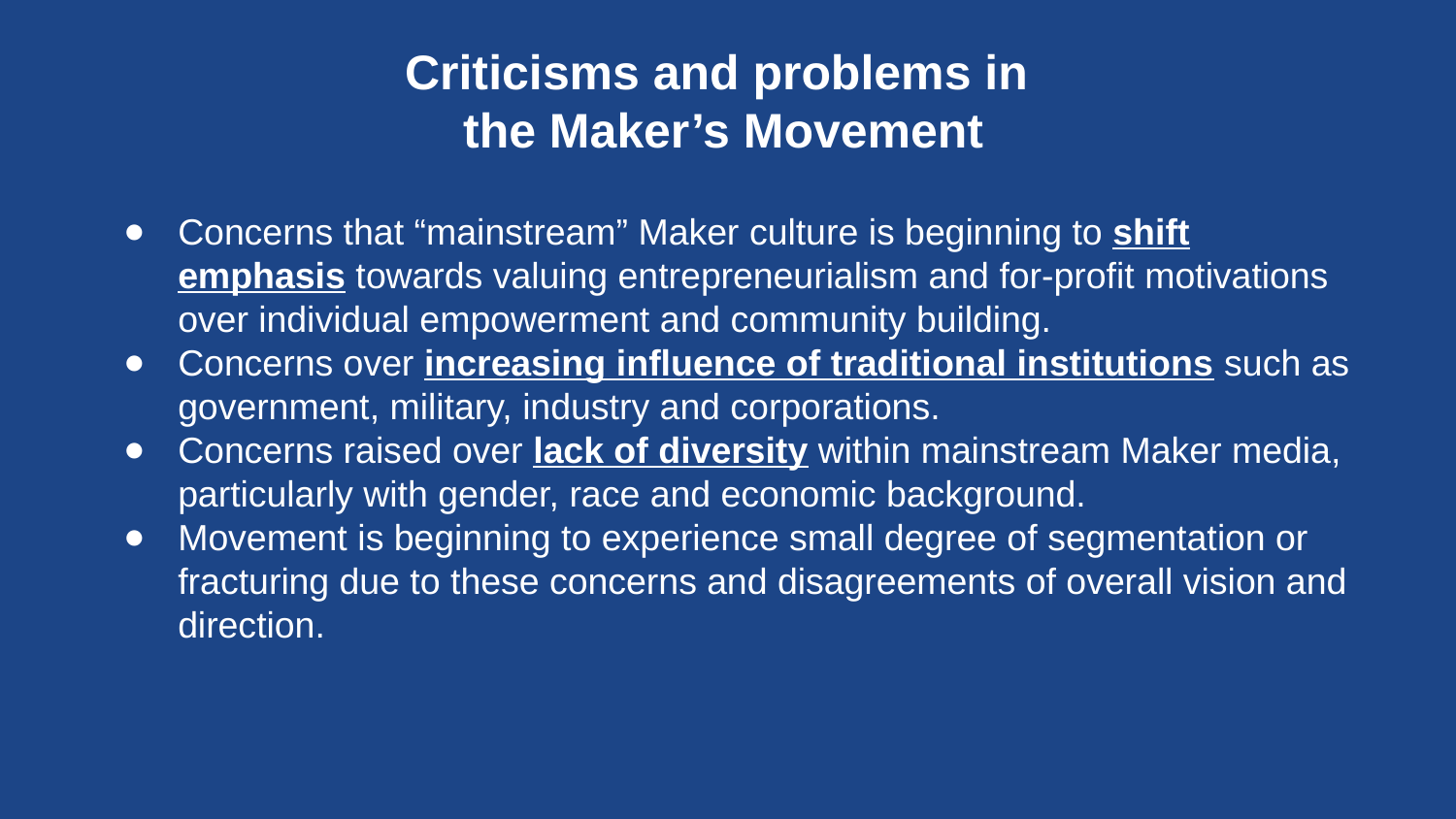

Criticisms and problems in
the Maker’s Movement
Concerns that “mainstream” Maker culture is beginning to shift emphasis towards valuing entrepreneurialism and for-profit motivations over individual empowerment and community building.
Concerns over increasing influence of traditional institutions such as government, military, industry and corporations.
Concerns raised over lack of diversity within mainstream Maker media, particularly with gender, race and economic background.
Movement is beginning to experience small degree of segmentation or fracturing due to these concerns and disagreements of overall vision and direction.